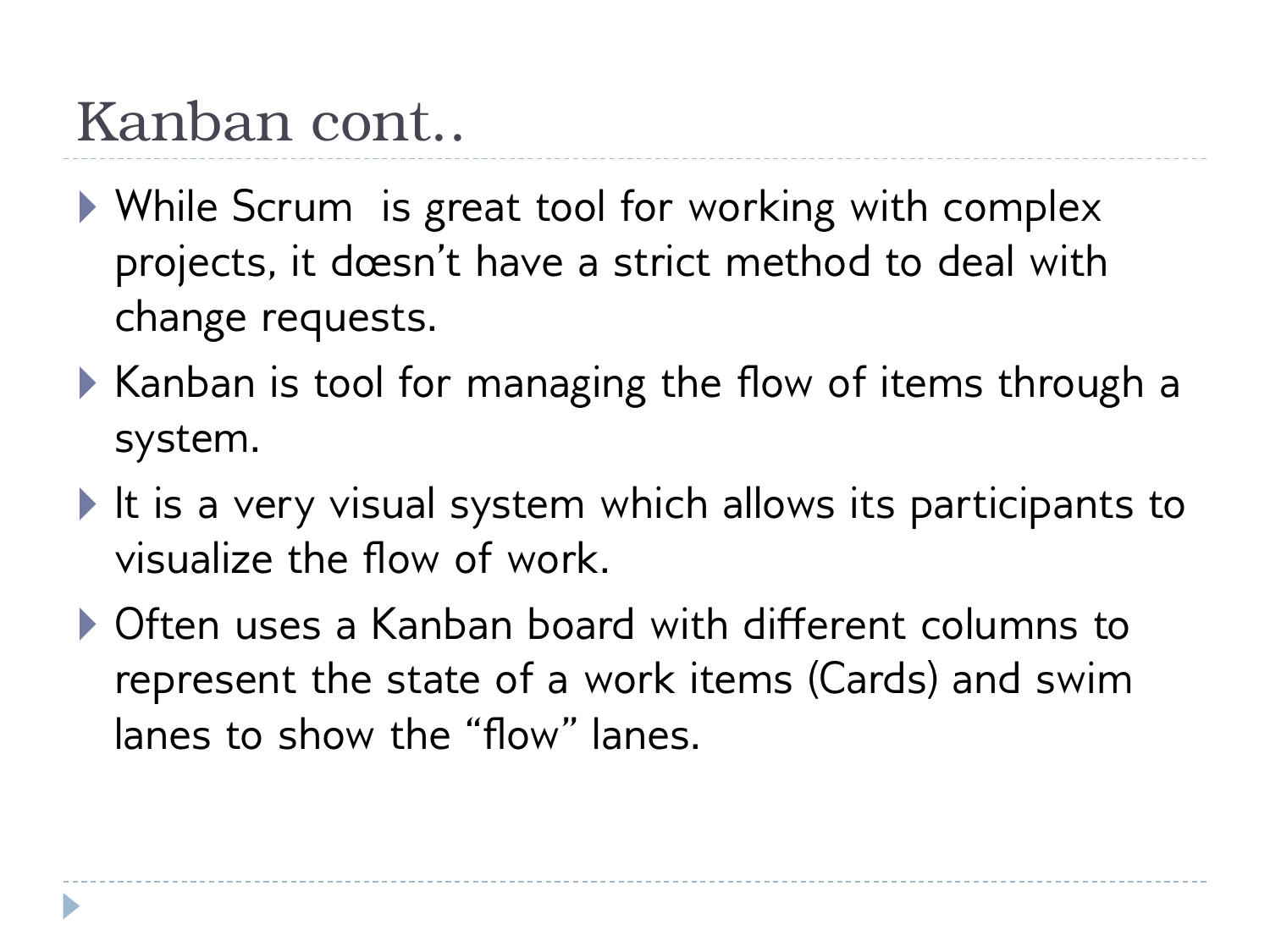

# Kanban cont..
While Scrum  is great tool for working with complex projects, it doesn’t have a strict method to deal with change requests.
Kanban is tool for managing the flow of items through a system.
It is a very visual system which allows its participants to visualize the flow of work.
Often uses a Kanban board with different columns to represent the state of a work items (Cards) and swim lanes to show the “flow” lanes.